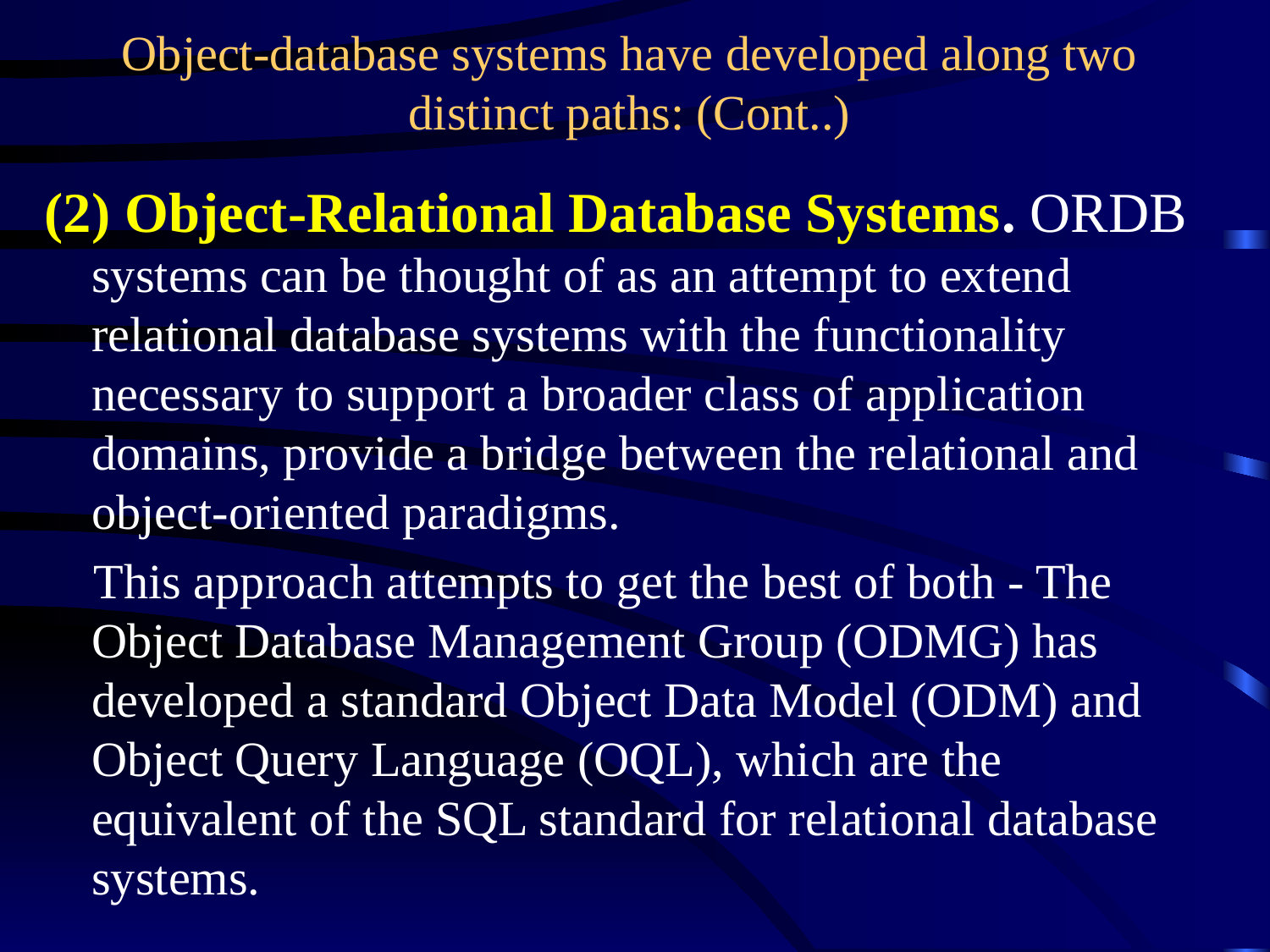

# Object-database systems have developed along two distinct paths: (Cont..)
(2) Object-Relational Database Systems. ORDB systems can be thought of as an attempt to extend relational database systems with the functionality necessary to support a broader class of application domains, provide a bridge between the relational and object-oriented paradigms.
    This approach attempts to get the best of both - The Object Database Management Group (ODMG) has developed a standard Object Data Model (ODM) and Object Query Language (OQL), which are the equivalent of the SQL standard for relational database systems.